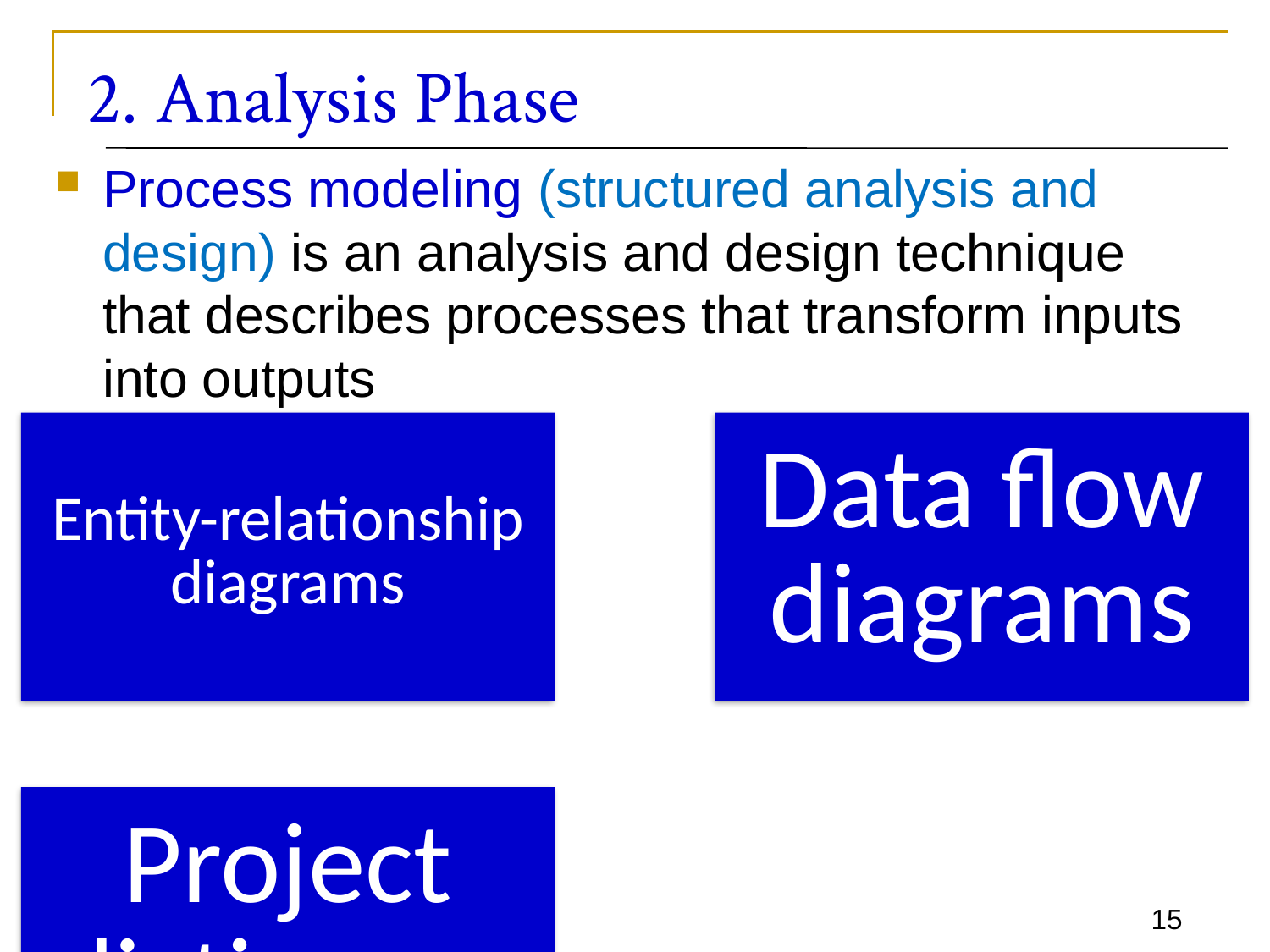

# 2. Analysis Phase
Process modeling (structured analysis and design) is an analysis and design technique that describes processes that transform inputs into outputs
Entity-relationship diagrams
Data flow diagrams